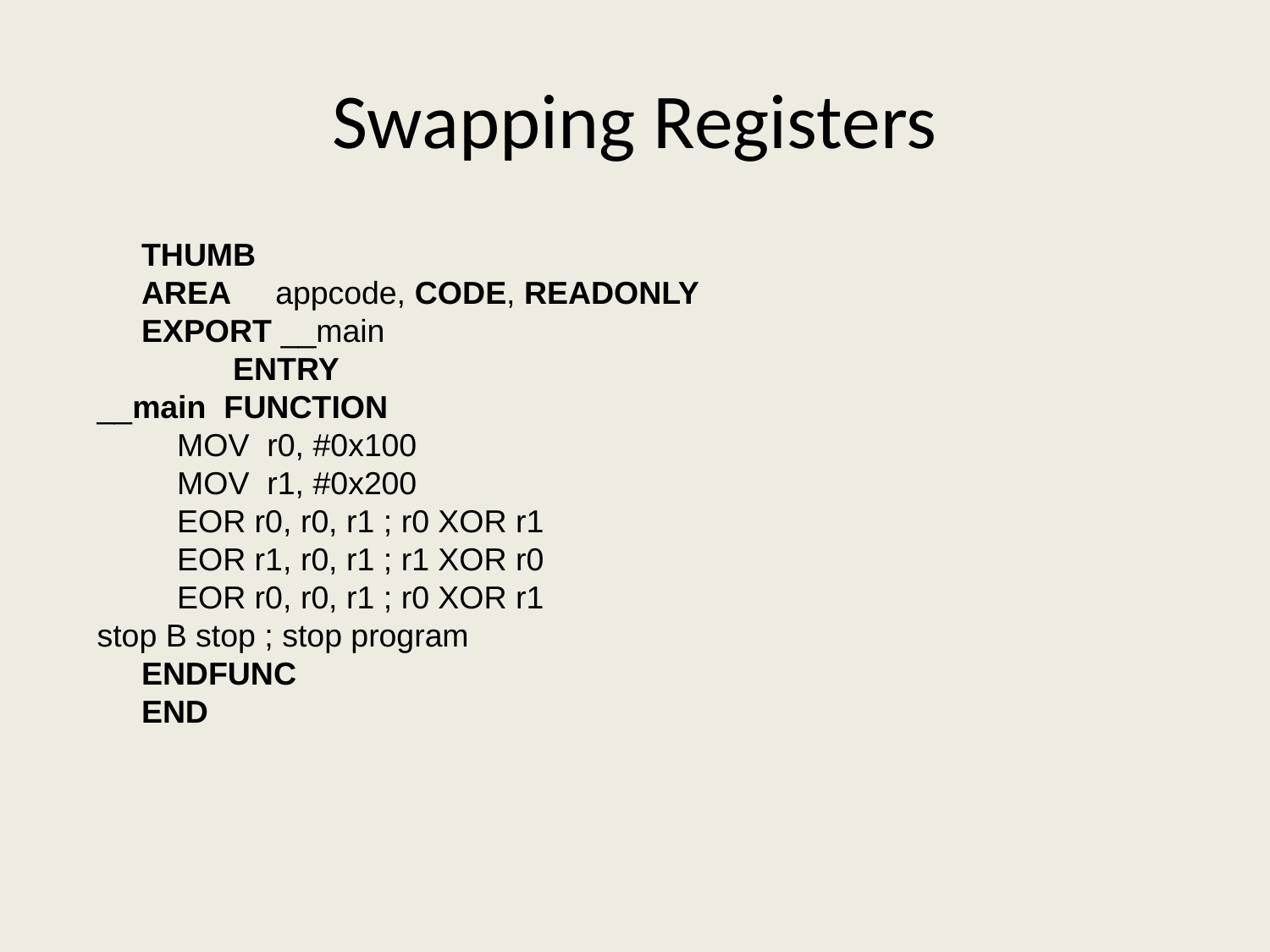

# Swapping Registers

     THUMB
     AREA     appcode, CODE, READONLY
     EXPORT __main
	 ENTRY
__main  FUNCTION
         MOV  r0, #0x100
         MOV  r1, #0x200
         EOR r0, r0, r1 ; r0 XOR r1
         EOR r1, r0, r1 ; r1 XOR r0
         EOR r0, r0, r1 ; r0 XOR r1
stop B stop ; stop program
     ENDFUNC
     END